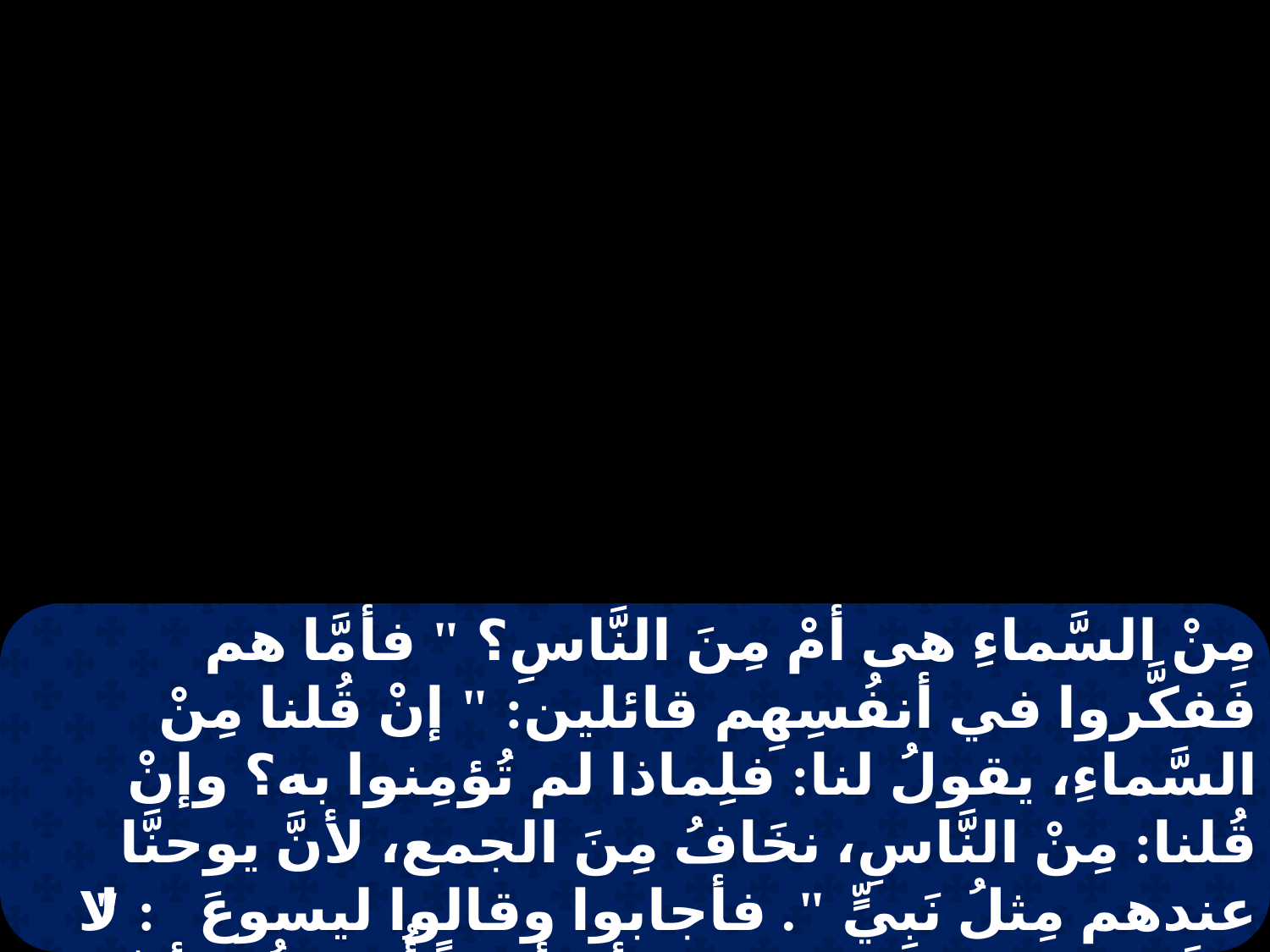

مِنْ السَّماءِ هى أمْ مِنَ النَّاسِ؟ " فأمَّا هم فَفكَّروا في أنفُسِهِم قائلين: " إنْ قُلنا مِنْ السَّماءِ، يقولُ لنا: فلِماذا لم تُؤمِنوا به؟ وإنْ قُلنا: مِنْ النَّاسِ، نخَافُ مِنَ الجمع، لأنَّ يوحنَّا عندهم مِثلُ نَبِيٍّ ". فأجابوا وقالوا ليسوعَ: " لا نَعلَمُ ". فقال لهُم: " ولا أنا أيضاً أُعلِمَكُم بأيِّ سُلطانٍ أفعلُ هذا ".